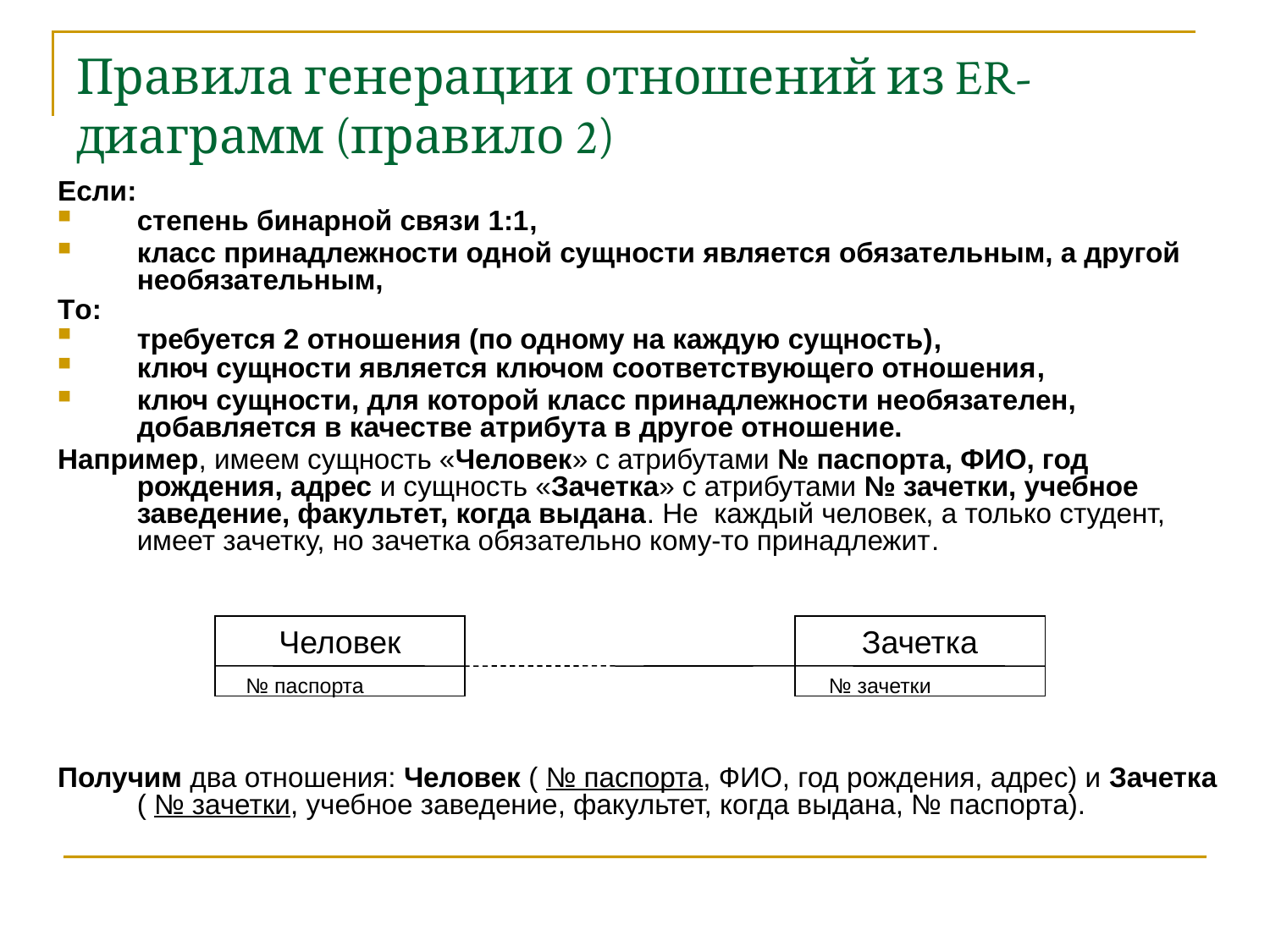

# Правила генерации отношений из ER-диаграмм (правило 2)
Если:
степень бинарной связи 1:1,
класс принадлежности одной сущности является обязательным, а другой необязательным,
То:
требуется 2 отношения (по одному на каждую сущность),
ключ сущности является ключом соответствующего отношения,
ключ сущности, для которой класс принадлежности необязателен, добавляется в качестве атрибута в другое отношение.
Например, имеем сущность «Человек» с атрибутами № паспорта, ФИО, год рождения, адрес и сущность «Зачетка» с атрибутами № зачетки, учебное заведение, факультет, когда выдана. Не  каждый человек, а только студент, имеет зачетку, но зачетка обязательно кому-то принадлежит.

Получим два отношения: Человек ( № паспорта, ФИО, год рождения, адрес) и Зачетка ( № зачетки, учебное заведение, факультет, когда выдана, № паспорта).

Человек
Зачетка

№ паспорта

№ зачетки